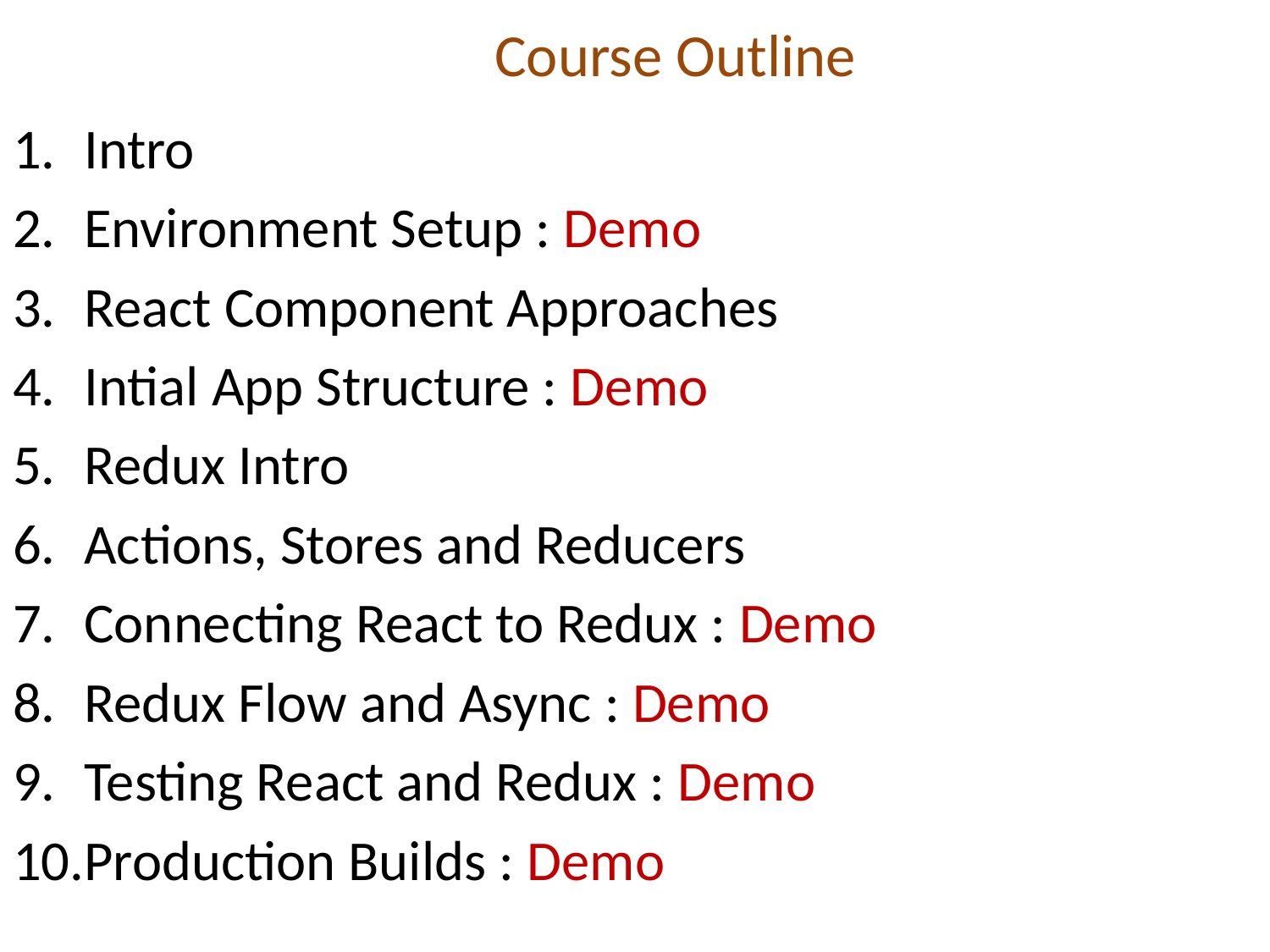

# Course Outline
Intro
Environment Setup : Demo
React Component Approaches
Intial App Structure : Demo
Redux Intro
Actions, Stores and Reducers
Connecting React to Redux : Demo
Redux Flow and Async : Demo
Testing React and Redux : Demo
Production Builds : Demo